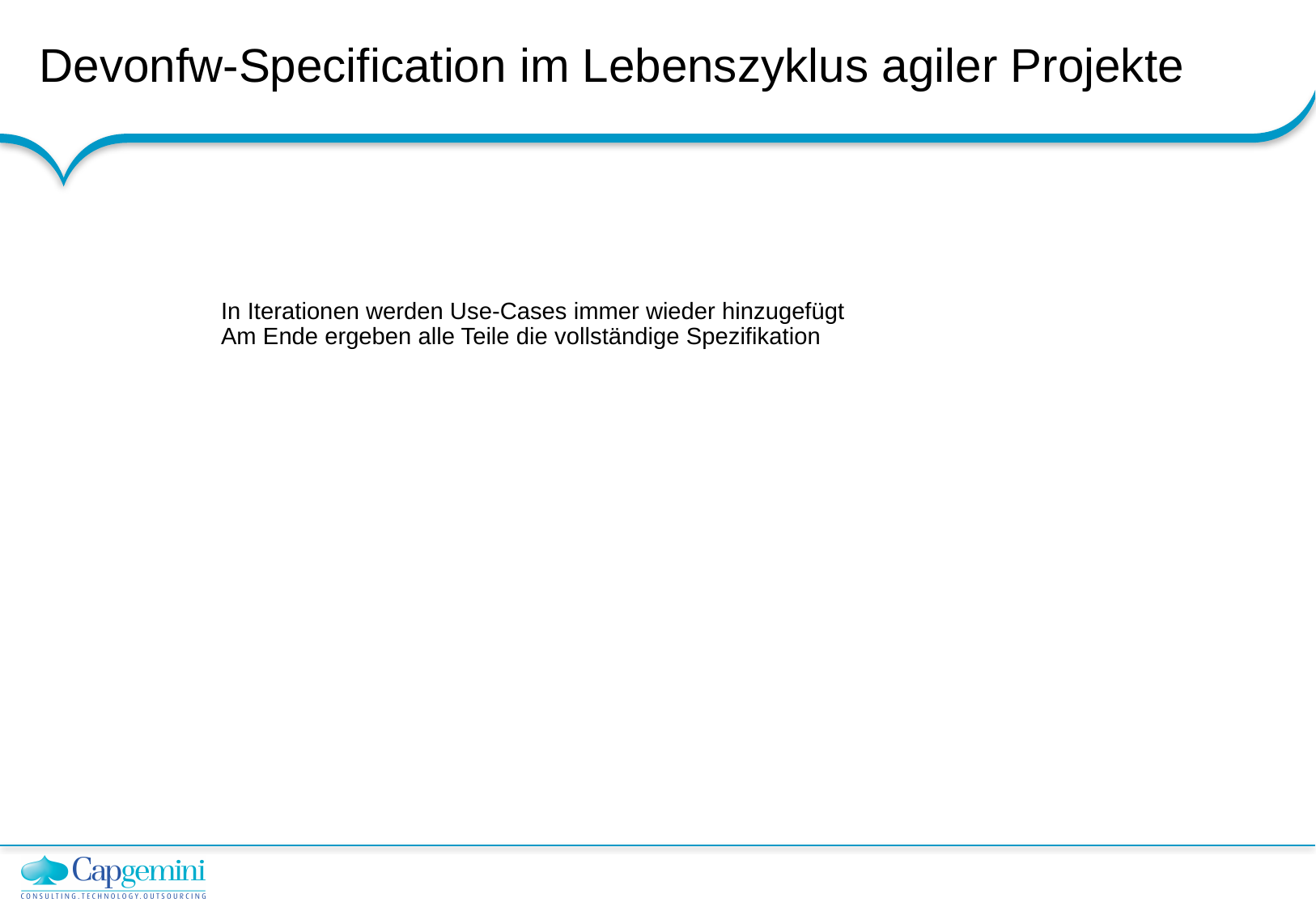

# Devonfw-Specification im Lebenszyklus agiler Projekte

In Iterationen werden Use-Cases immer wieder hinzugefügt
Am Ende ergeben alle Teile die vollständige Spezifikation